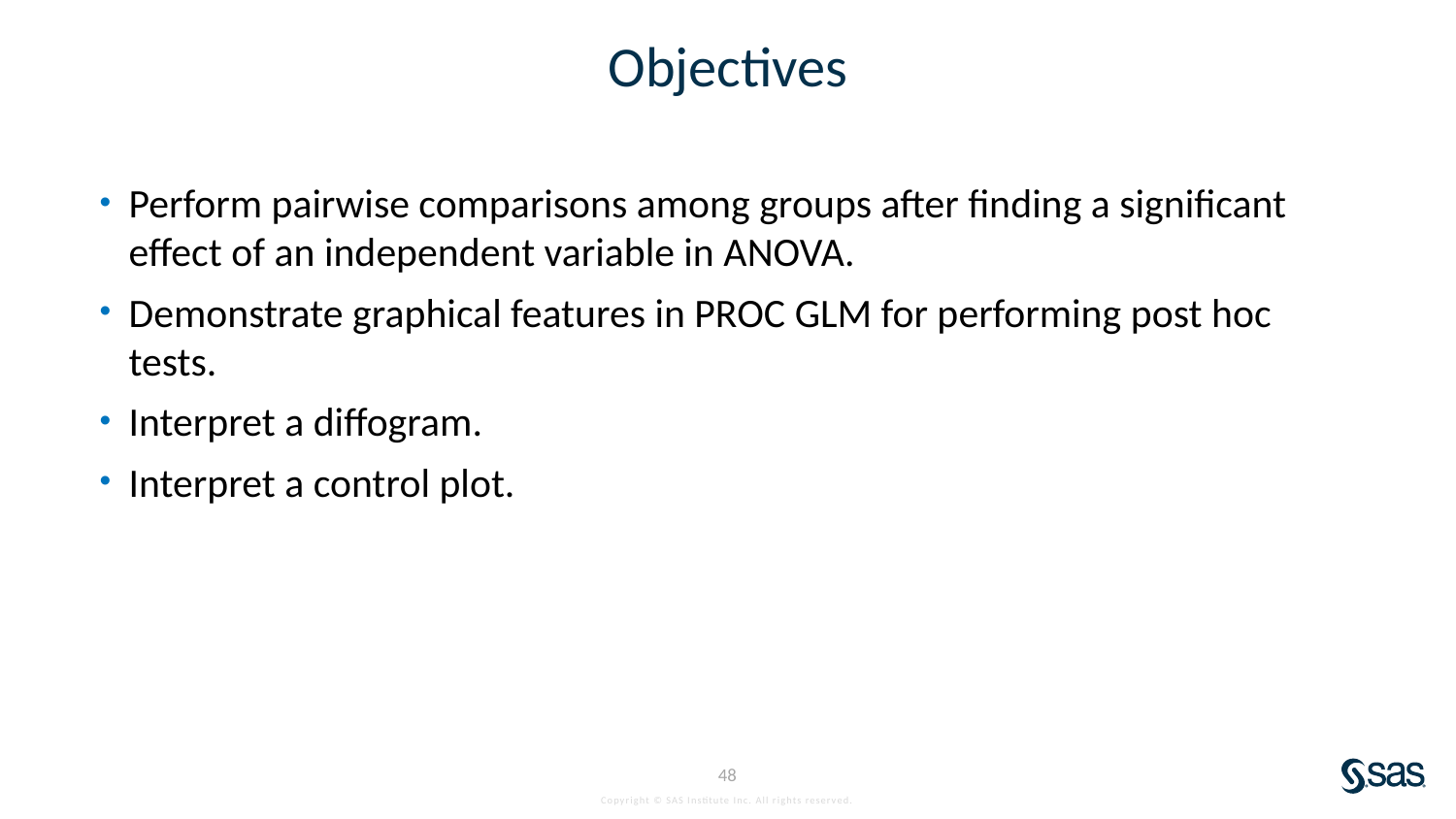

# Objectives
Perform pairwise comparisons among groups after finding a significant effect of an independent variable in ANOVA.
Demonstrate graphical features in PROC GLM for performing post hoc tests.
Interpret a diffogram.
Interpret a control plot.